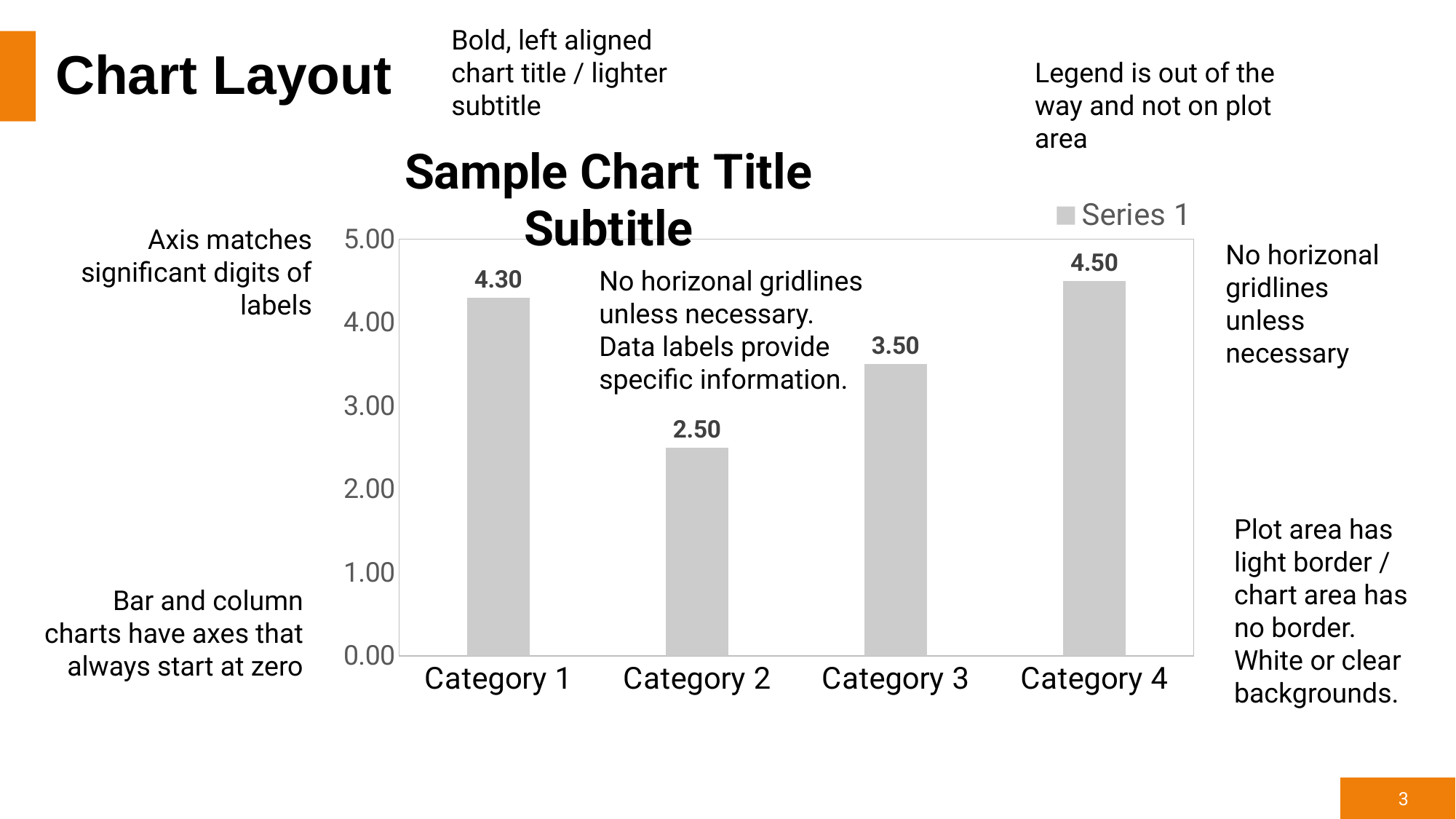

Bold, left aligned chart title / lighter subtitle
# Chart Layout
Legend is out of the way and not on plot area

### Chart: Sample Chart Title Subtitle

| Category | Series 1 |
|---|---|
| Category 1 | 4.3 |
| Category 2 | 2.5 |
| Category 3 | 3.5 |
| Category 4 | 4.5 |
Axis matches significant digits of labels
No horizonal gridlines unless necessary
No horizonal gridlines unless necessary. Data labels provide specific information.
Plot area has light border / chart area has no border. White or clear backgrounds.
Bar and column charts have axes that always start at zero
3